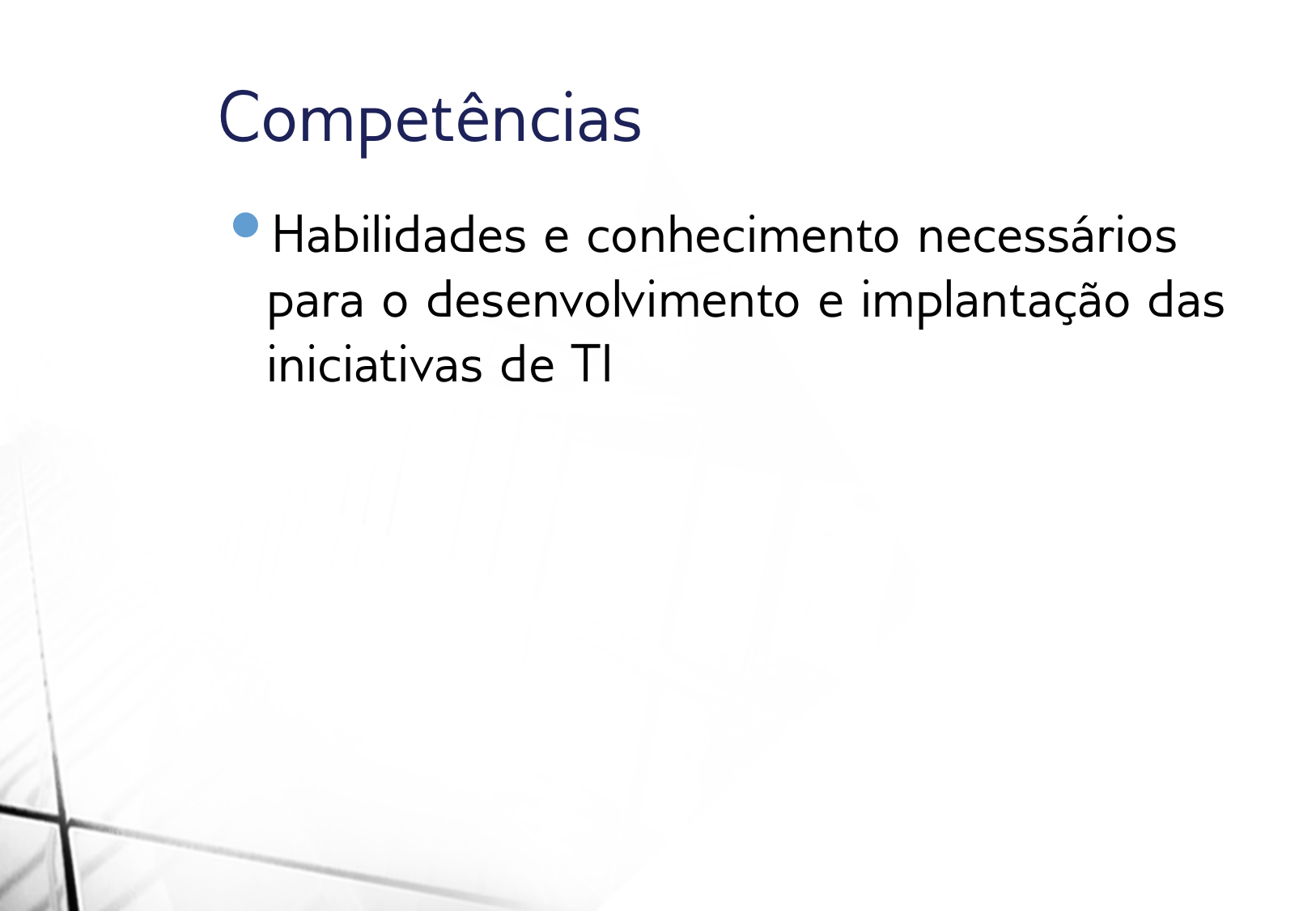

Competências
Habilidades e conhecimento necessários para o desenvolvimento e implantação das iniciativas de TI